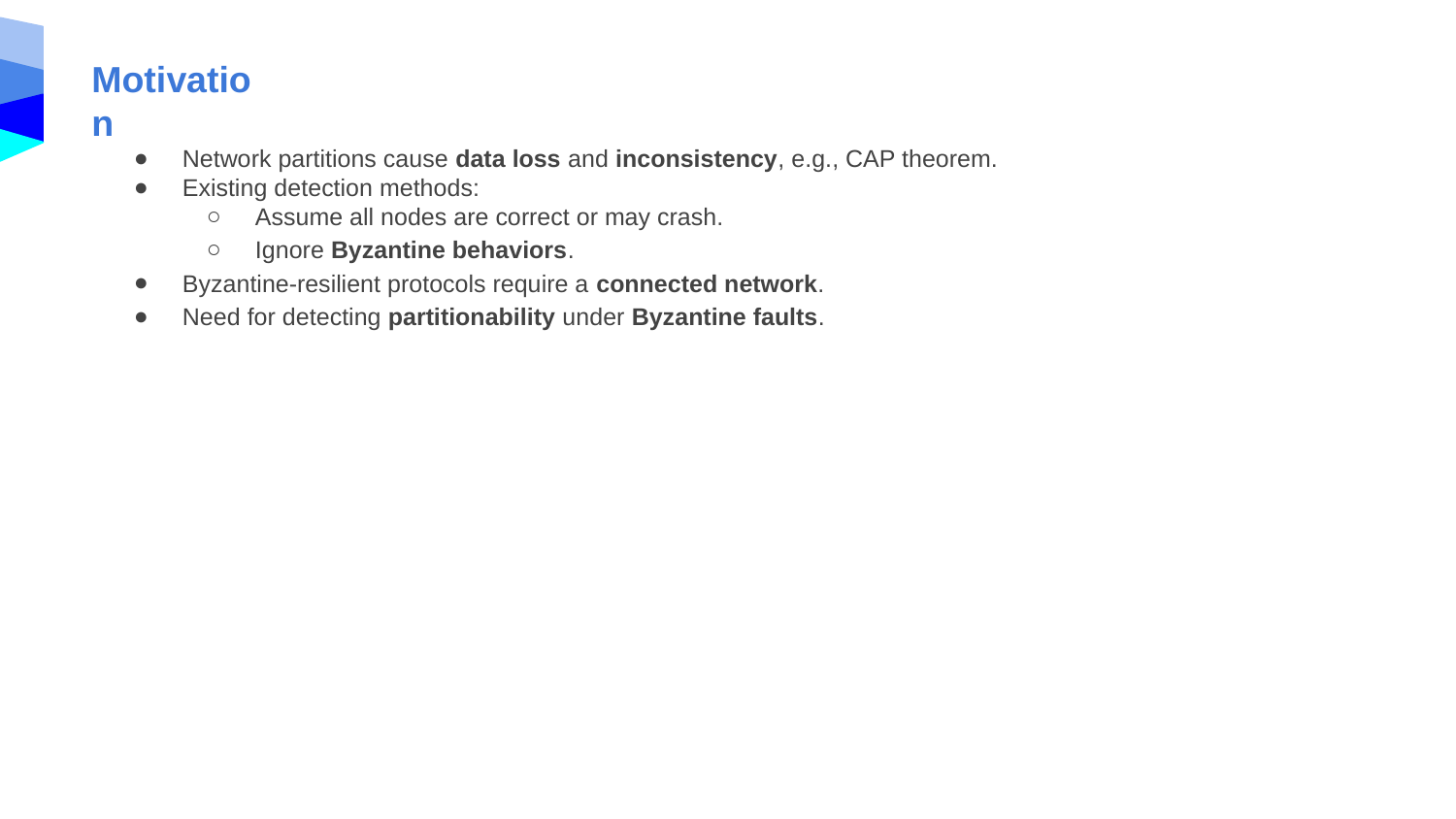

Motivation

Network partitions cause data loss and inconsistency, e.g., CAP theorem.
Existing detection methods:
Assume all nodes are correct or may crash.
Ignore Byzantine behaviors.
Byzantine-resilient protocols require a connected network.
Need for detecting partitionability under Byzantine faults.